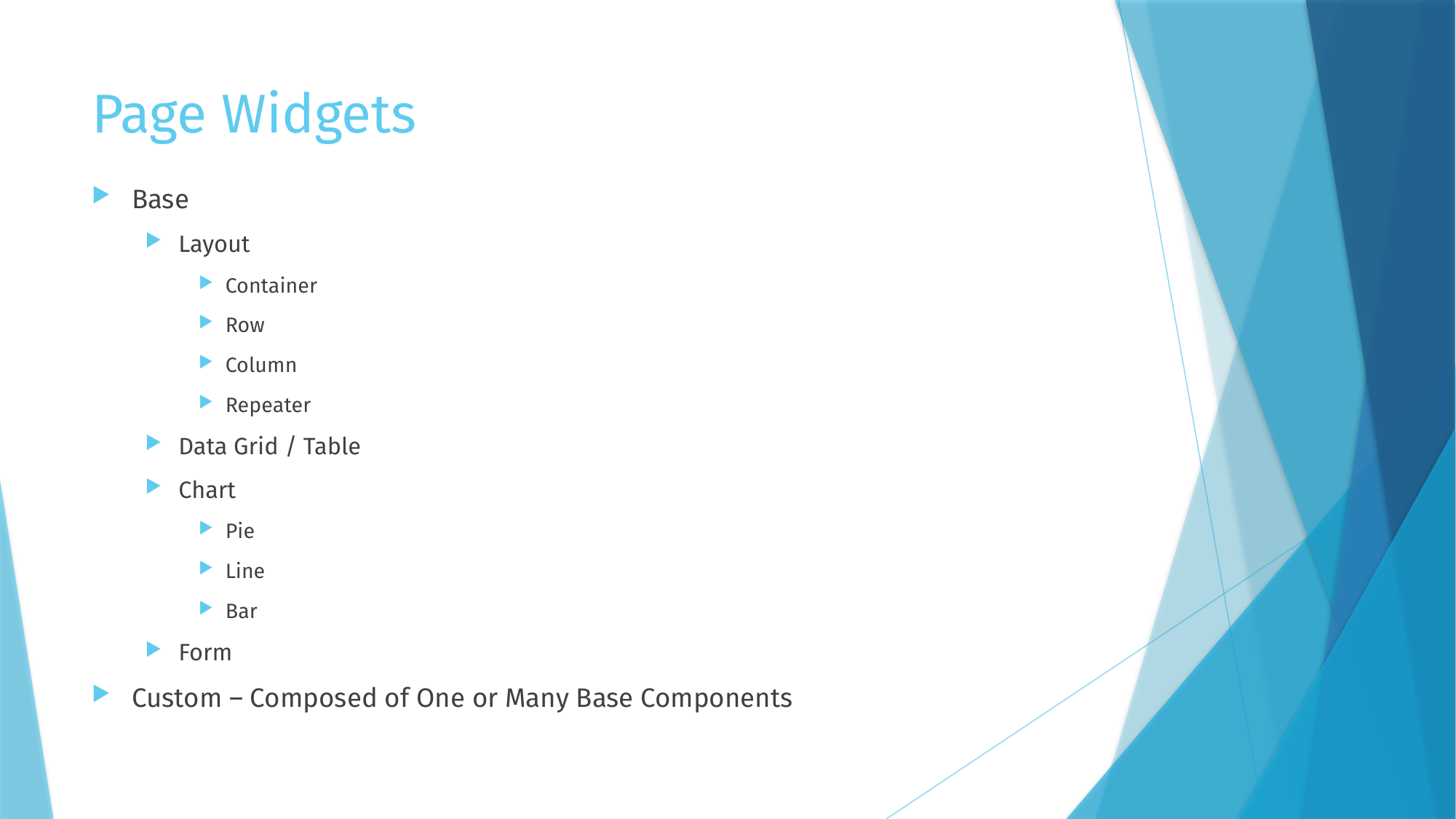

# Page Widgets
Base
Layout
Container
Row
Column
Repeater
Data Grid / Table
Chart
Pie
Line
Bar
Form
Custom – Composed of One or Many Base Components